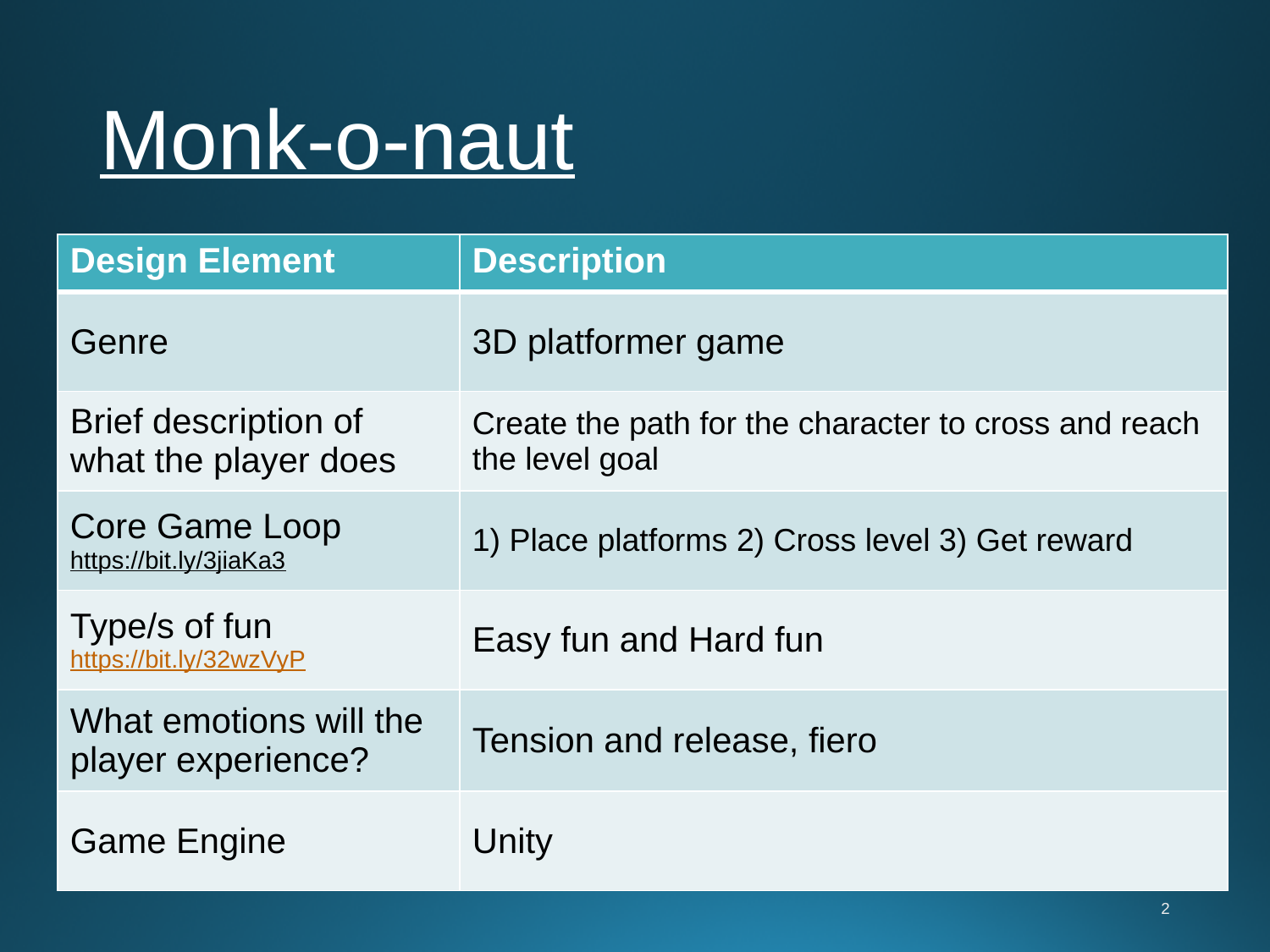

# Monk-o-naut
| Design Element | Description |
| --- | --- |
| Genre | 3D platformer game |
| Brief description of what the player does | Create the path for the character to cross and reach the level goal |
| Core Game Loop https://bit.ly/3jiaKa3 | 1) Place platforms 2) Cross level 3) Get reward |
| Type/s of fun https://bit.ly/32wzVyP | Easy fun and Hard fun |
| What emotions will the player experience? | Tension and release, fiero |
| Game Engine | Unity |
2